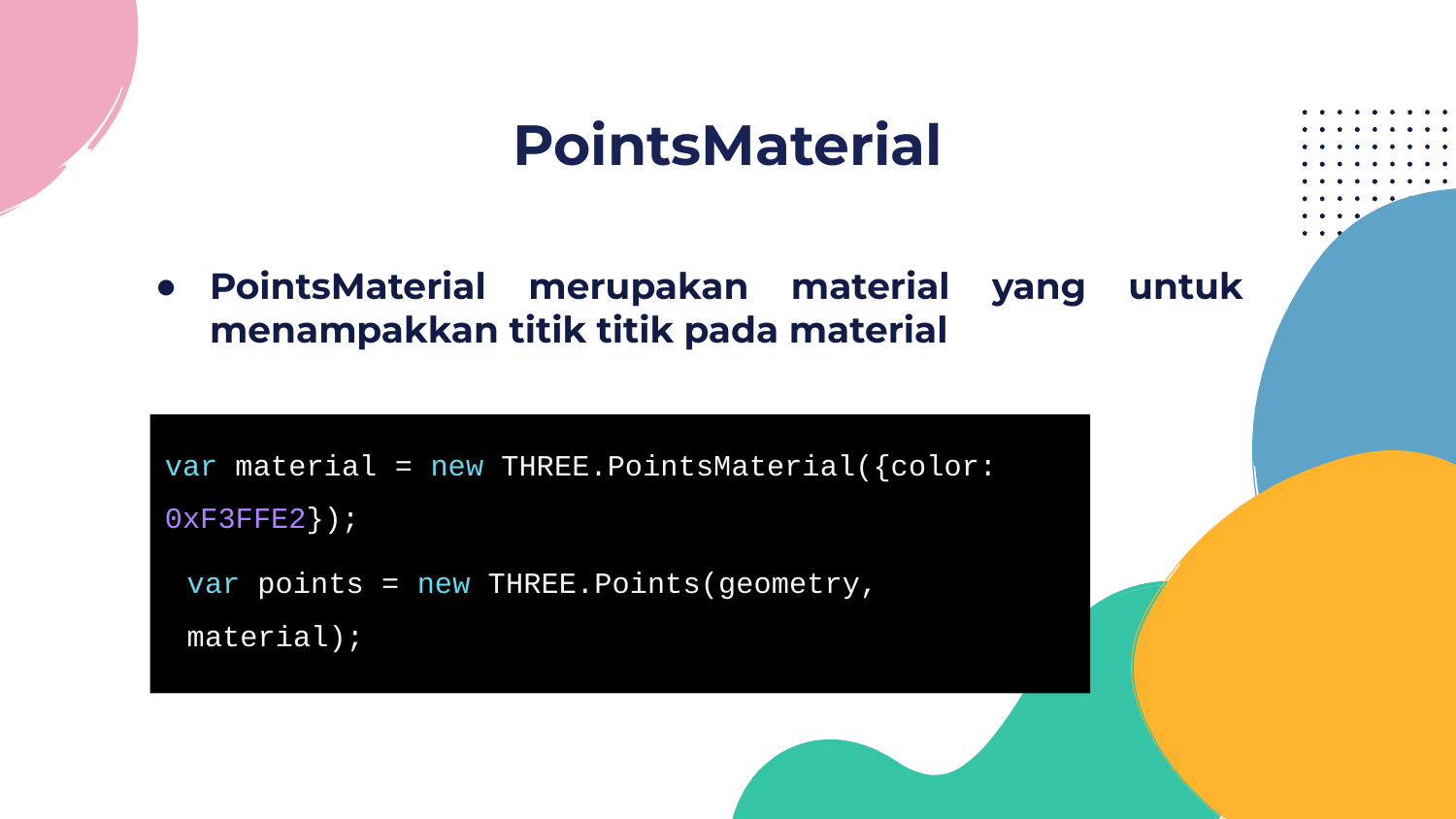

# PointsMaterial
PointsMaterial merupakan material yang untuk menampakkan titik titik pada material

var material = new THREE.PointsMaterial({color: 0xF3FFE2});
var points = new THREE.Points(geometry, material);